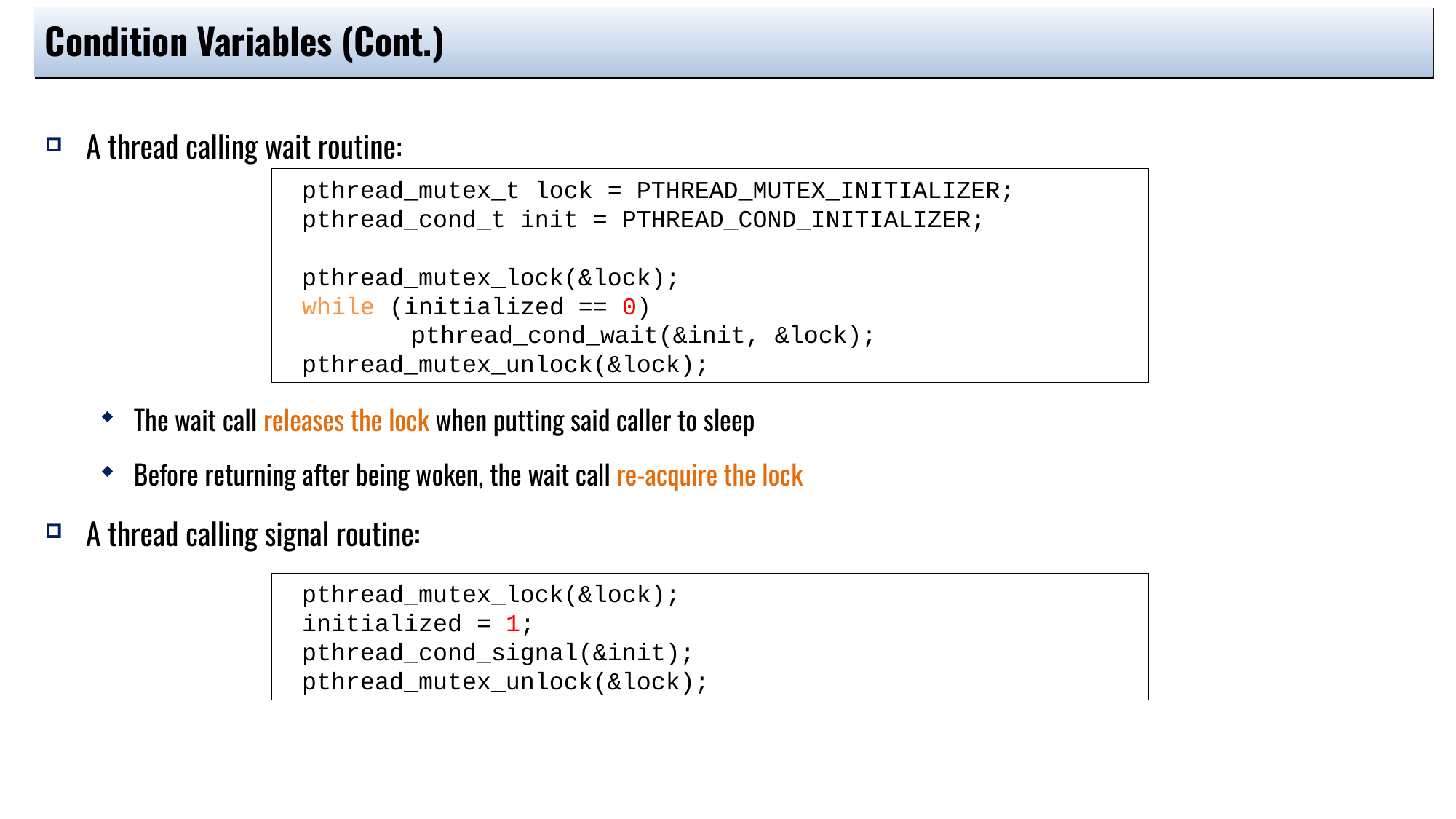

# Condition Variables (Cont.)
A thread calling wait routine:

The wait call releases the lock when putting said caller to sleep
Before returning after being woken, the wait call re-acquire the lock
A thread calling signal routine:
pthread_mutex_t lock = PTHREAD_MUTEX_INITIALIZER;
pthread_cond_t init = PTHREAD_COND_INITIALIZER;

pthread_mutex_lock(&lock);
while (initialized == 0)
	pthread_cond_wait(&init, &lock);
pthread_mutex_unlock(&lock);
pthread_mutex_lock(&lock);
initialized = 1;
pthread_cond_signal(&init);
pthread_mutex_unlock(&lock);